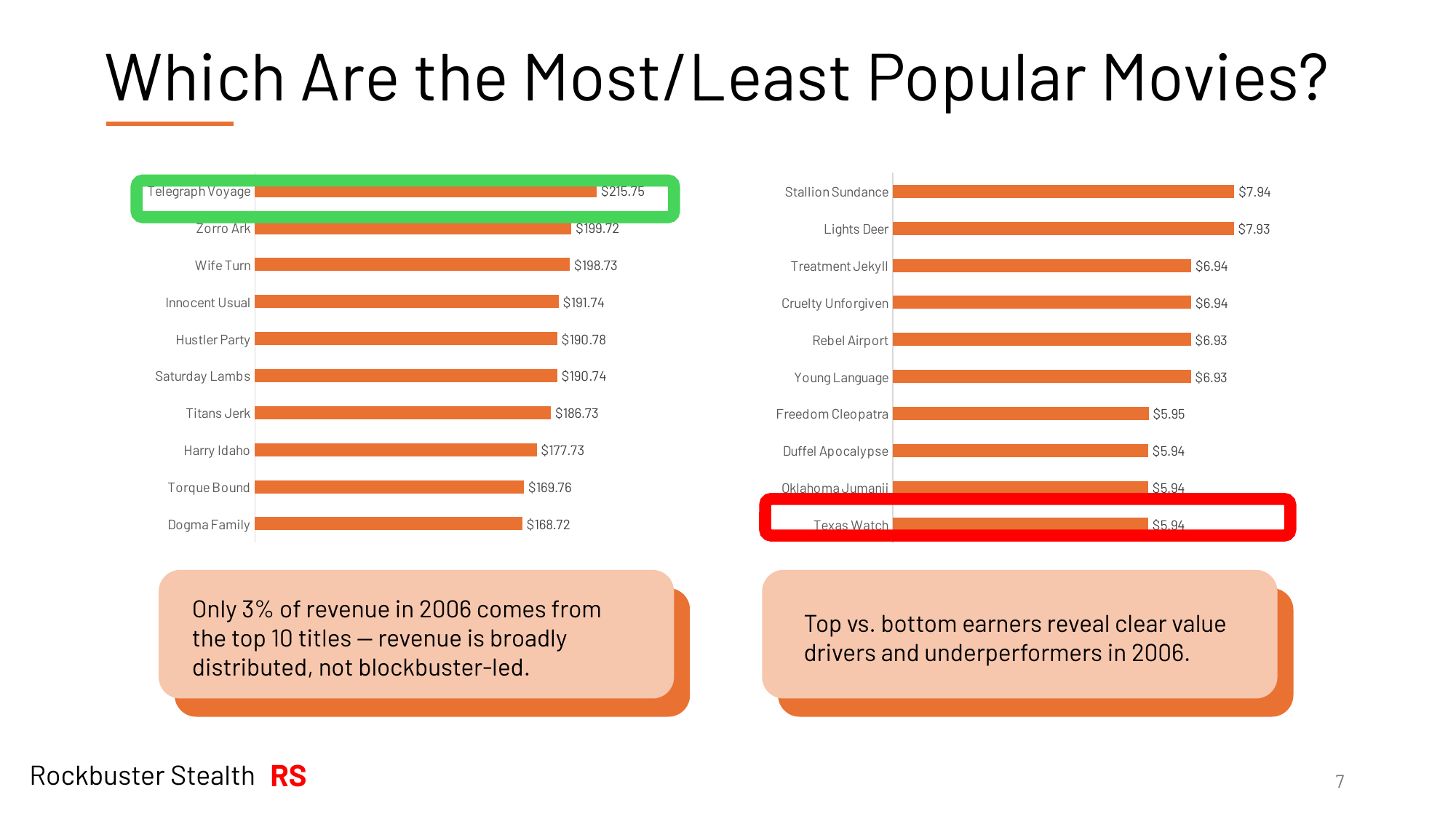

Which Are the Most/Least Popular Movies?

### Chart

| Category |  |
|---|---|
| Dogma Family | 168.72 |
| Torque Bound | 169.76 |
| Harry Idaho | 177.73 |
| Titans Jerk | 186.73 |
| Saturday Lambs | 190.74 |
| Hustler Party | 190.78 |
| Innocent Usual | 191.74 |
| Wife Turn | 198.73 |
| Zorro Ark | 199.72 |
| Telegraph Voyage | 215.75 |

### Chart

| Category | total_revenue |
|---|---|
| Texas Watch | 5.94 |
| Oklahoma Jumanji | 5.94 |
| Duffel Apocalypse | 5.94 |
| Freedom Cleopatra | 5.95 |
| Young Language | 6.93 |
| Rebel Airport | 6.93 |
| Cruelty Unforgiven | 6.94 |
| Treatment Jekyll | 6.94 |
| Lights Deer | 7.93 |
| Stallion Sundance | 7.94 |

Only 3% of revenue in 2006 comes from the top 10 titles — revenue is broadly distributed, not blockbuster-led.

Top vs. bottom earners reveal clear value drivers and underperformers in 2006.
RS
Rockbuster Stealth
7